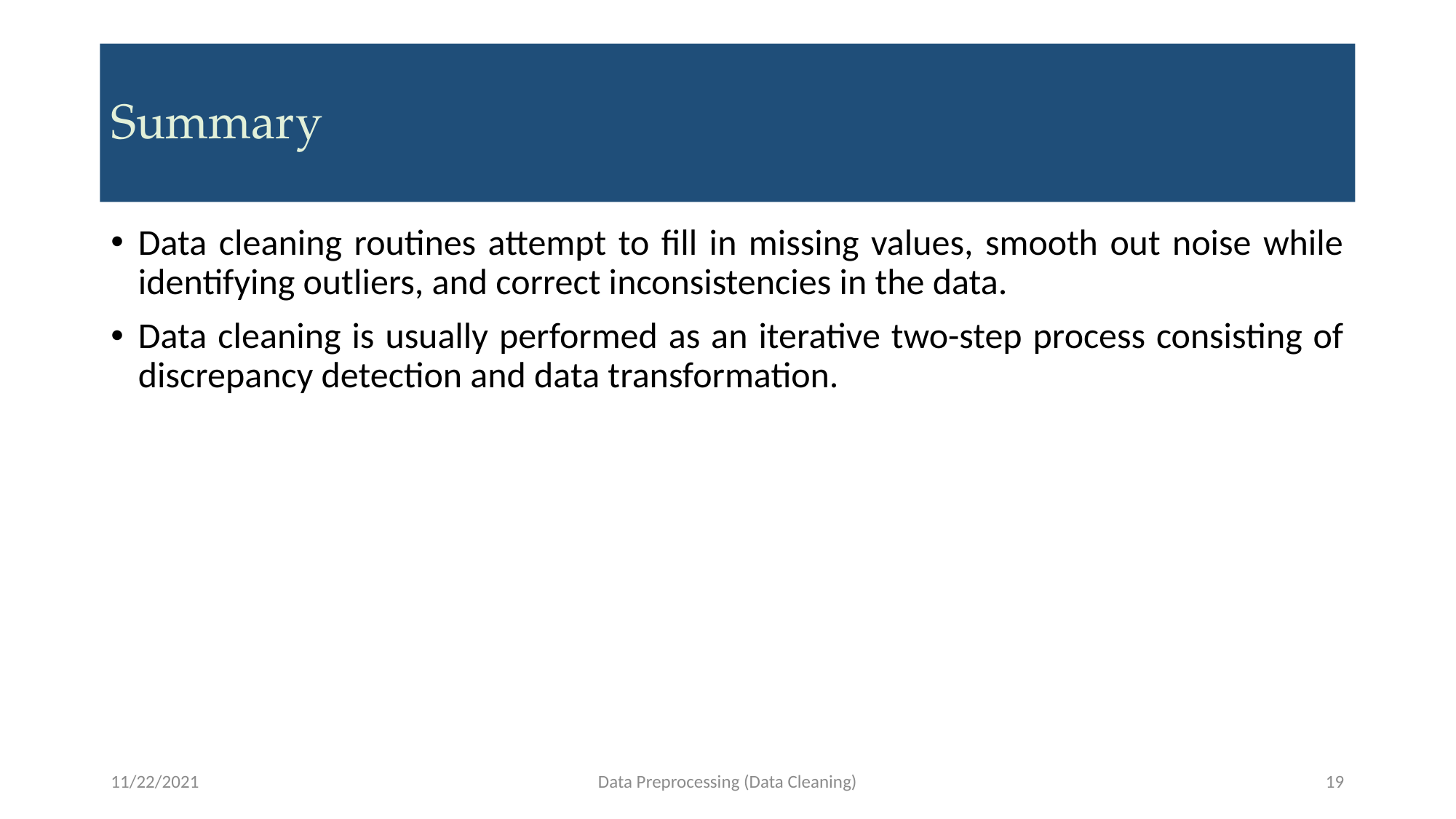

# Summary
Data cleaning routines attempt to fill in missing values, smooth out noise while identifying outliers, and correct inconsistencies in the data.
Data cleaning is usually performed as an iterative two-step process consisting of discrepancy detection and data transformation.
11/22/2021
Data Preprocessing (Data Cleaning)
19